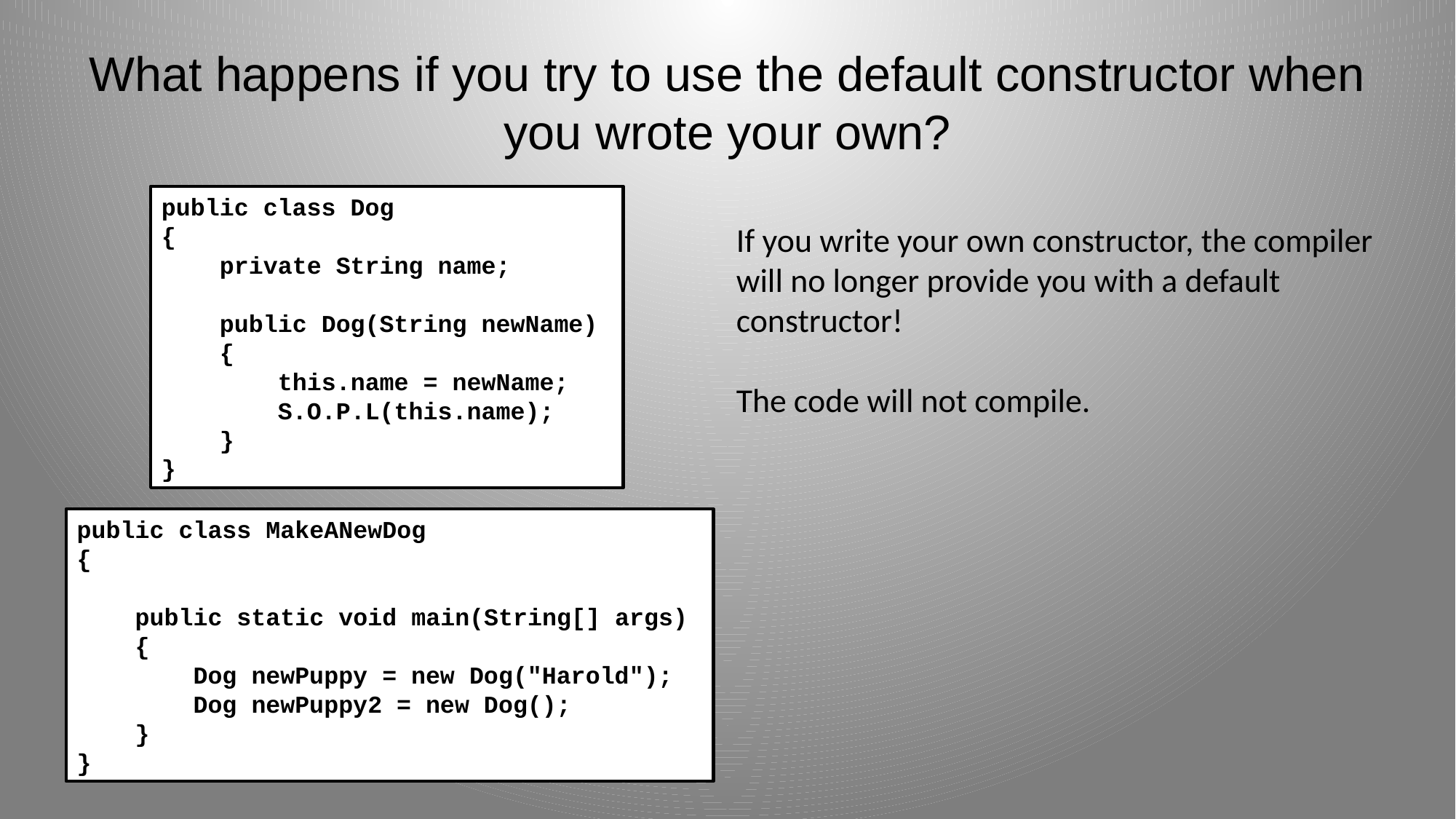

# What happens if you try to use the default constructor when you wrote your own?
public class Dog
{
    private String name;

    public Dog(String newName)
    {
        this.name = newName;
        S.O.P.L(this.name);
    }
}
If you write your own constructor, the compiler
will no longer provide you with a default
constructor!

The code will not compile.
public class MakeANewDog
{

    public static void main(String[] args)
    {
        Dog newPuppy = new Dog("Harold");
        Dog newPuppy2 = new Dog();
    }
}